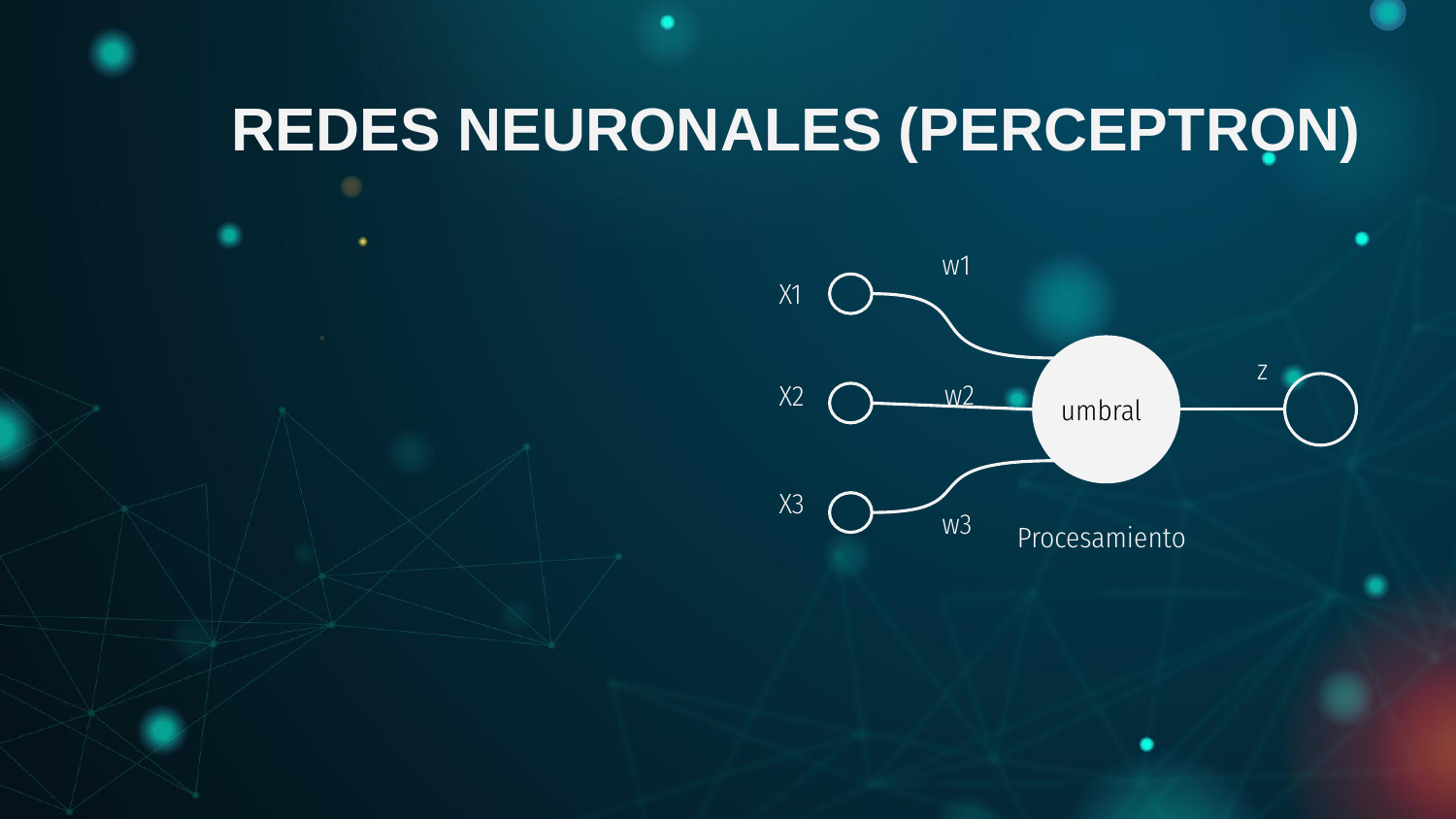

# REDES NEURONALES (PERCEPTRON)
w1
X1

z
w2
X2

umbral

X3
w3

Procesamiento